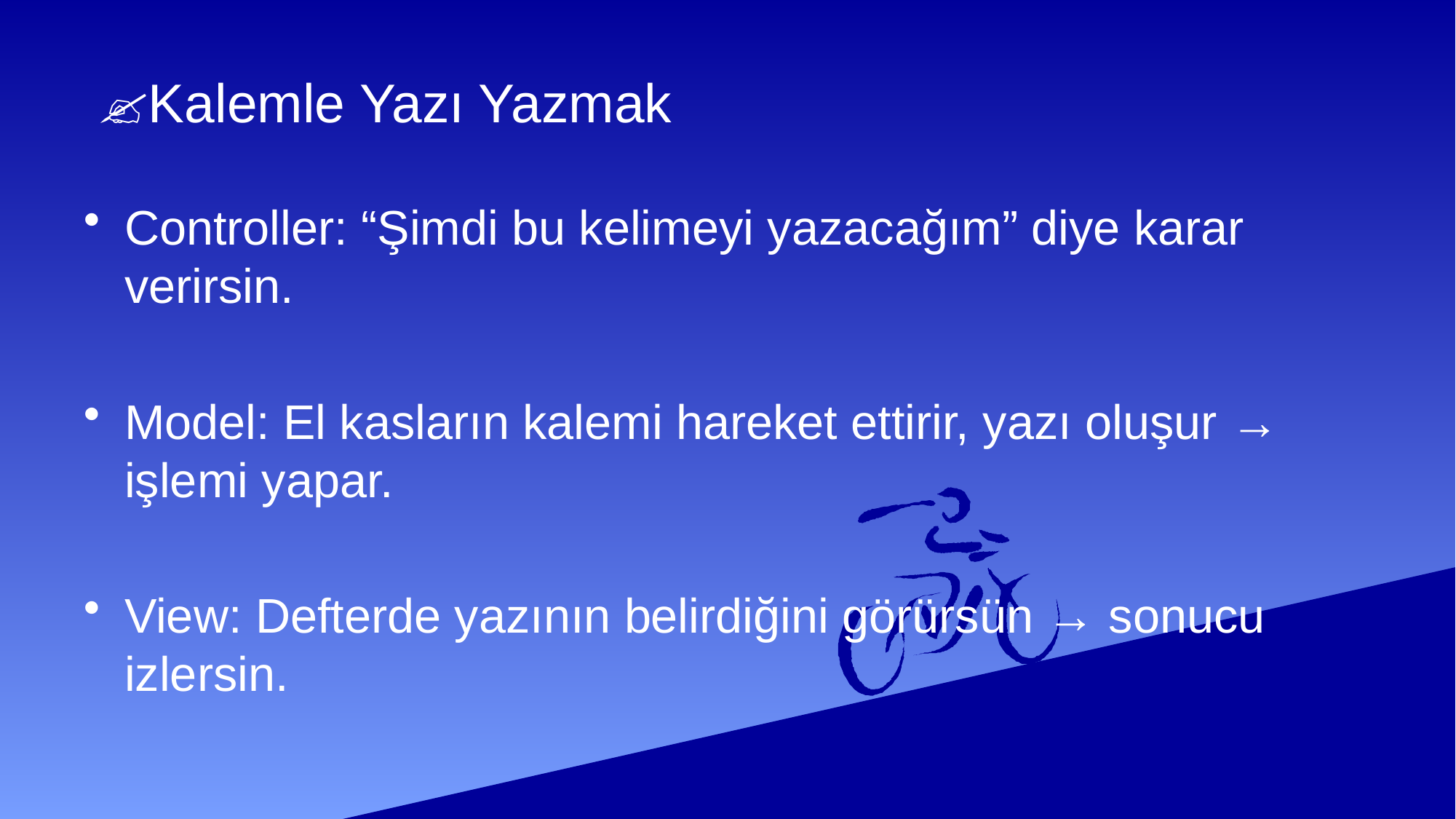

# ✍Kalemle Yazı Yazmak
Controller: “Şimdi bu kelimeyi yazacağım” diye karar verirsin.

Model: El kasların kalemi hareket ettirir, yazı oluşur → işlemi yapar.

View: Defterde yazının belirdiğini görürsün → sonucu izlersin.